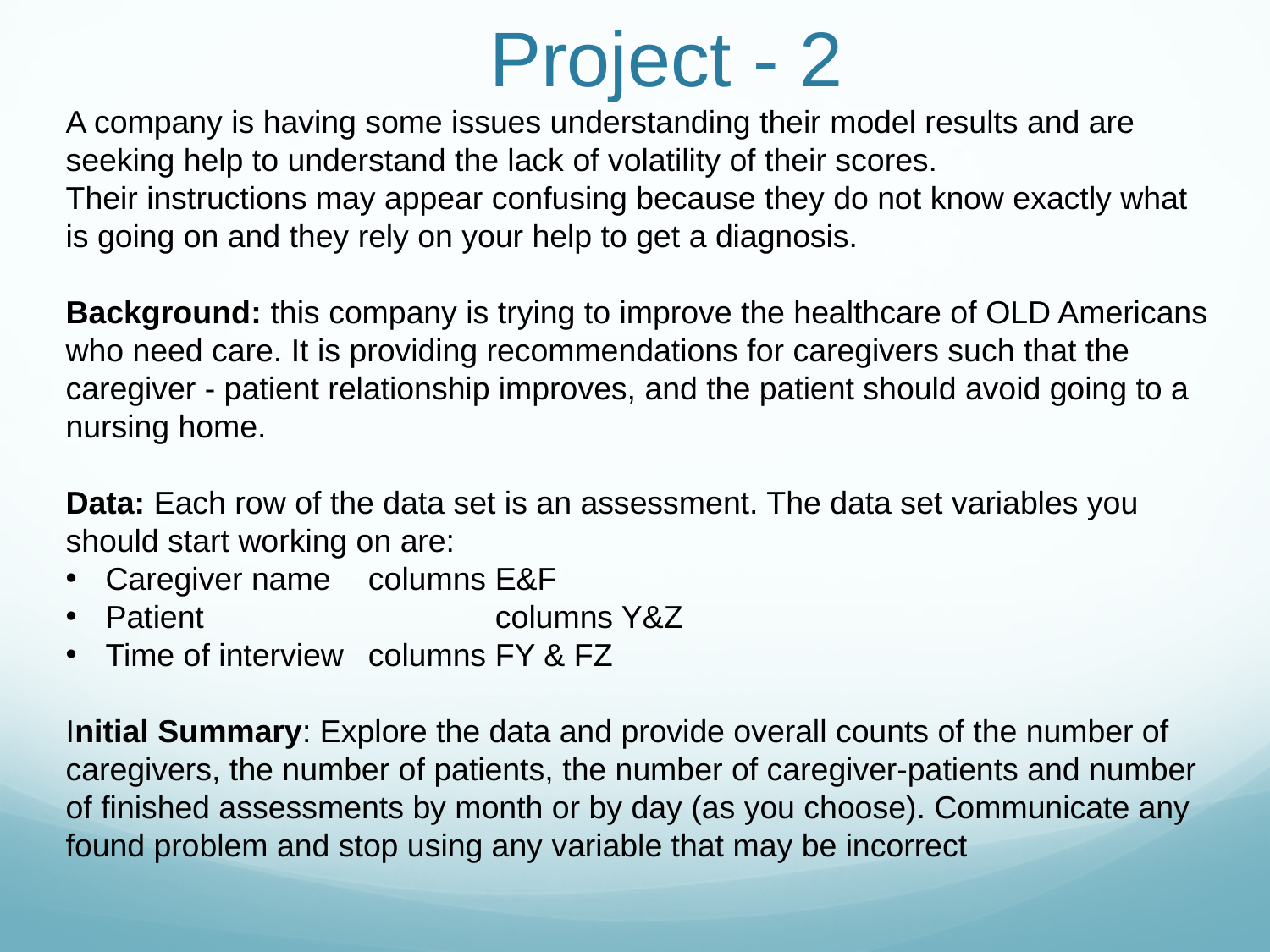

# Project - 2
A company is having some issues understanding their model results and are seeking help to understand the lack of volatility of their scores.
Their instructions may appear confusing because they do not know exactly what is going on and they rely on your help to get a diagnosis.

Background: this company is trying to improve the healthcare of OLD Americans who need care. It is providing recommendations for caregivers such that the caregiver - patient relationship improves, and the patient should avoid going to a nursing home.

Data: Each row of the data set is an assessment. The data set variables you should start working on are:
Caregiver name 	 columns E&F
Patient			 columns Y&Z
Time of interview	 columns FY & FZ

Initial Summary: Explore the data and provide overall counts of the number of caregivers, the number of patients, the number of caregiver-patients and number of finished assessments by month or by day (as you choose). Communicate any found problem and stop using any variable that may be incorrect